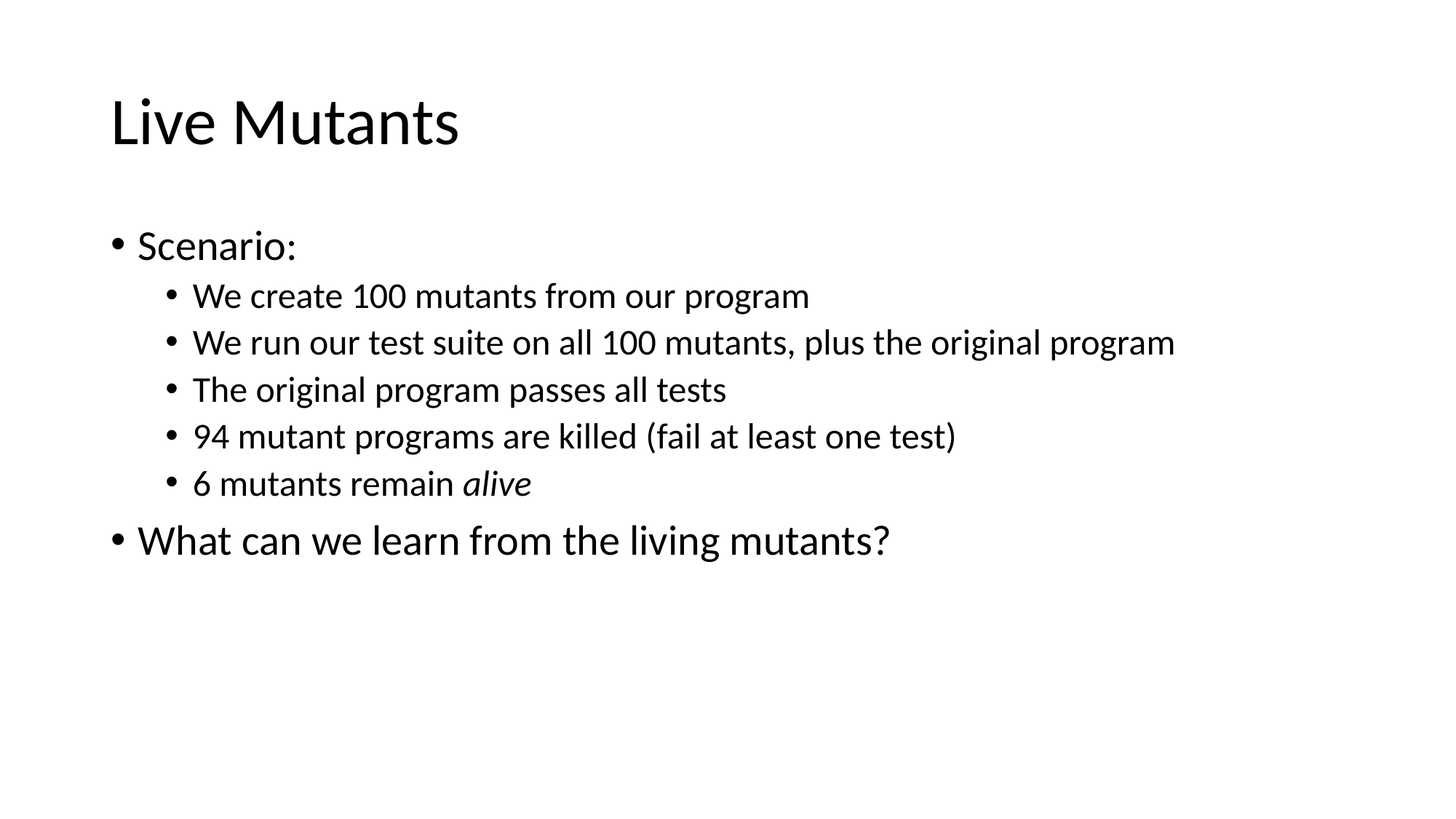

# Live Mutants
Scenario:
We create 100 mutants from our program
We run our test suite on all 100 mutants, plus the original program
The original program passes all tests
94 mutant programs are killed (fail at least one test)
6 mutants remain alive
What can we learn from the living mutants?